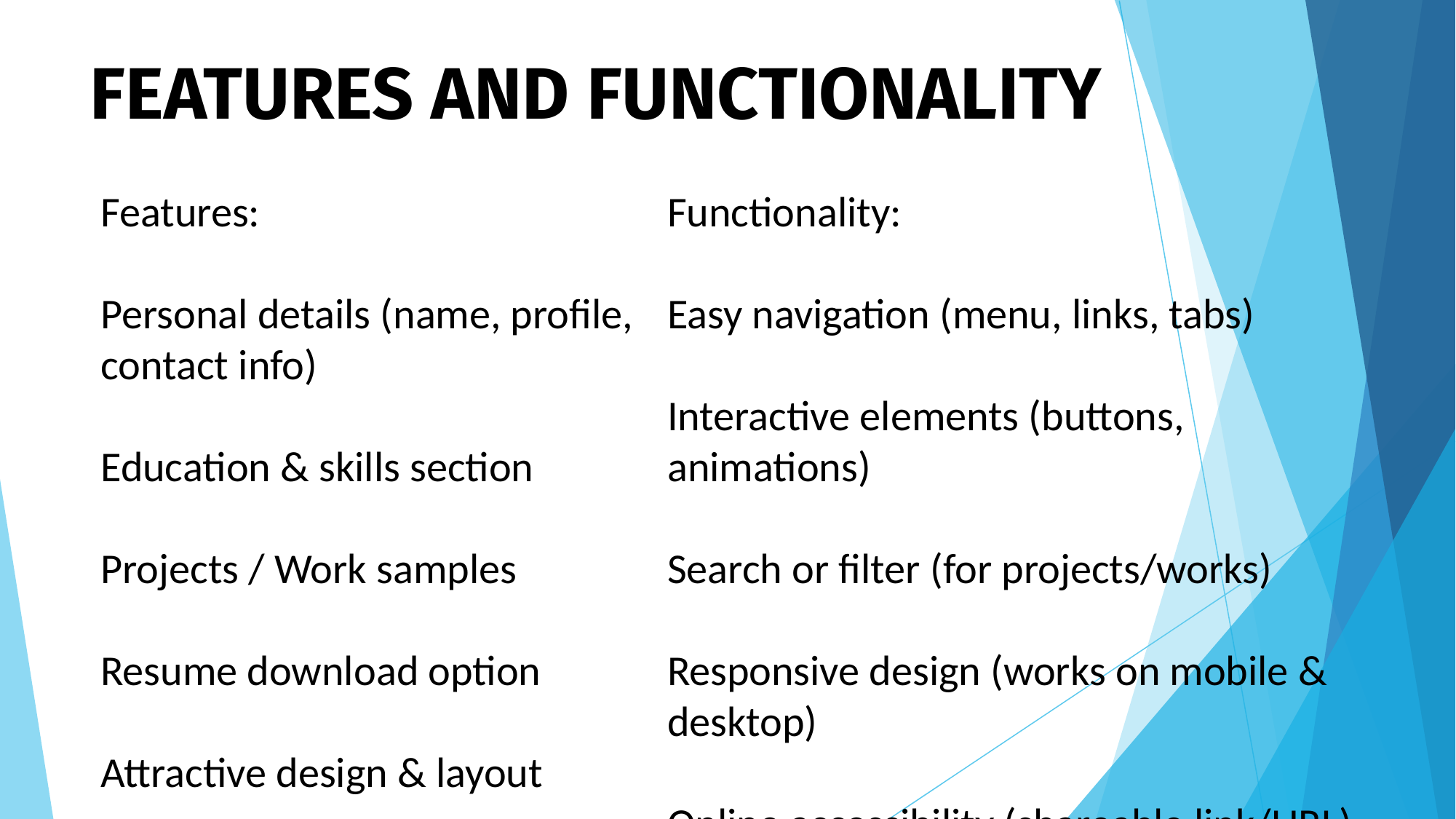

# FEATURES AND FUNCTIONALITY
Features:

Personal details (name, profile, contact info)

Education & skills section

Projects / Work samples

Resume download option

Attractive design & layout
Functionality:

Easy navigation (menu, links, tabs)

Interactive elements (buttons, animations)

Search or filter (for projects/works)

Responsive design (works on mobile & desktop)

Online accessibility (shareable link/URL)